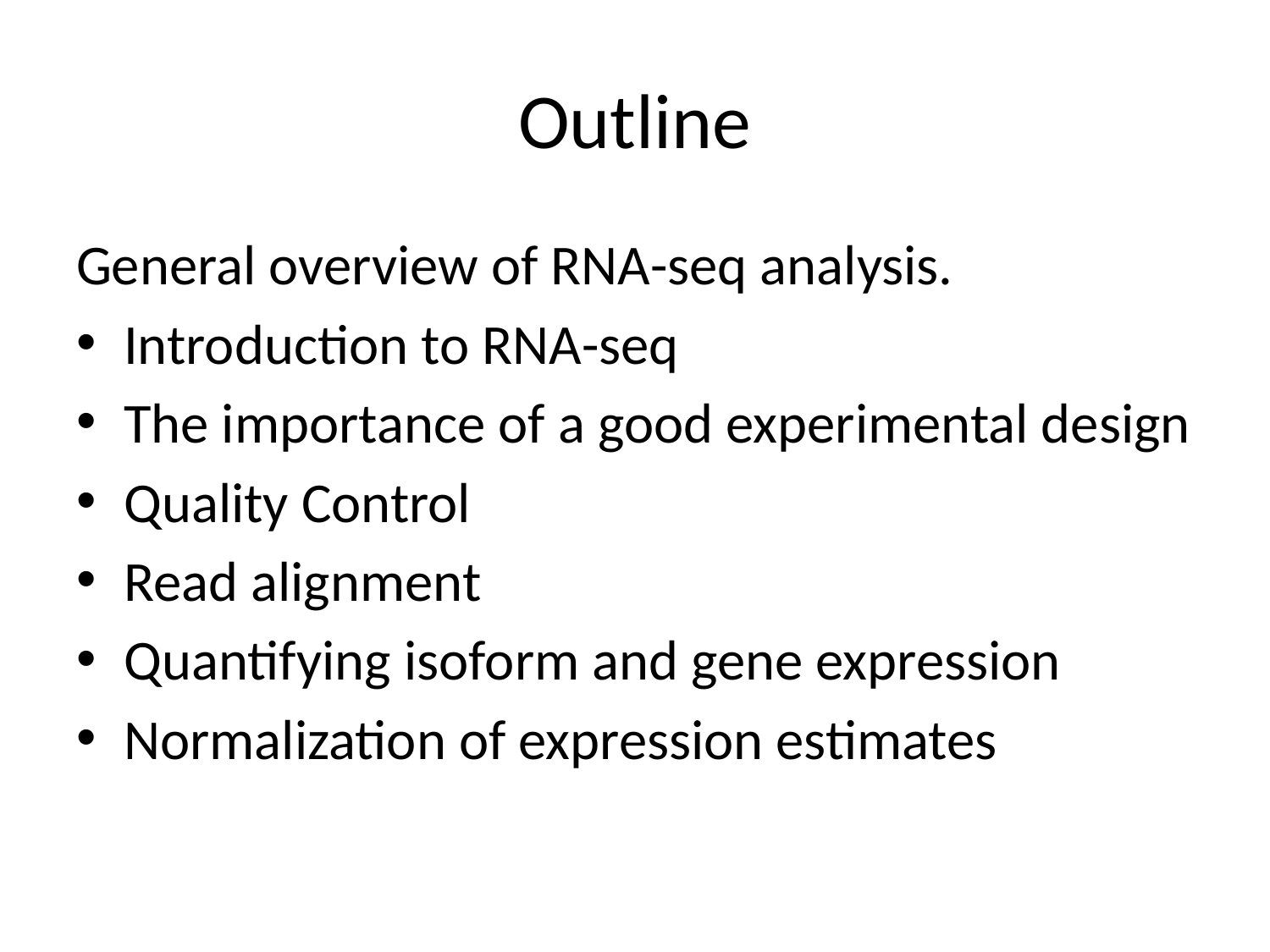

# Outline
General overview of RNA-seq analysis.
Introduction to RNA-seq
The importance of a good experimental design
Quality Control
Read alignment
Quantifying isoform and gene expression
Normalization of expression estimates